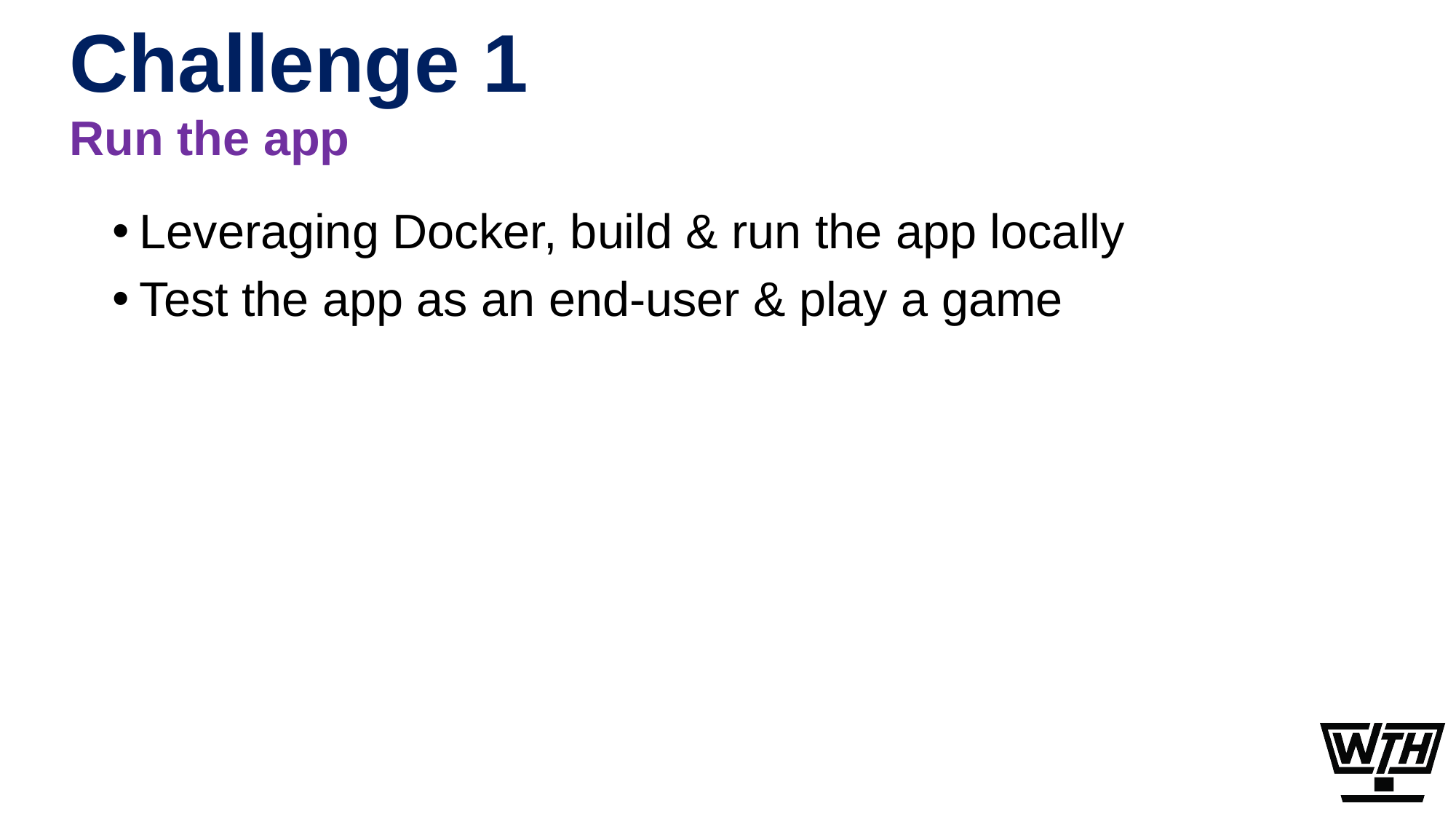

# Challenge 1
Run the app

Leveraging Docker, build & run the app locally
Test the app as an end-user & play a game